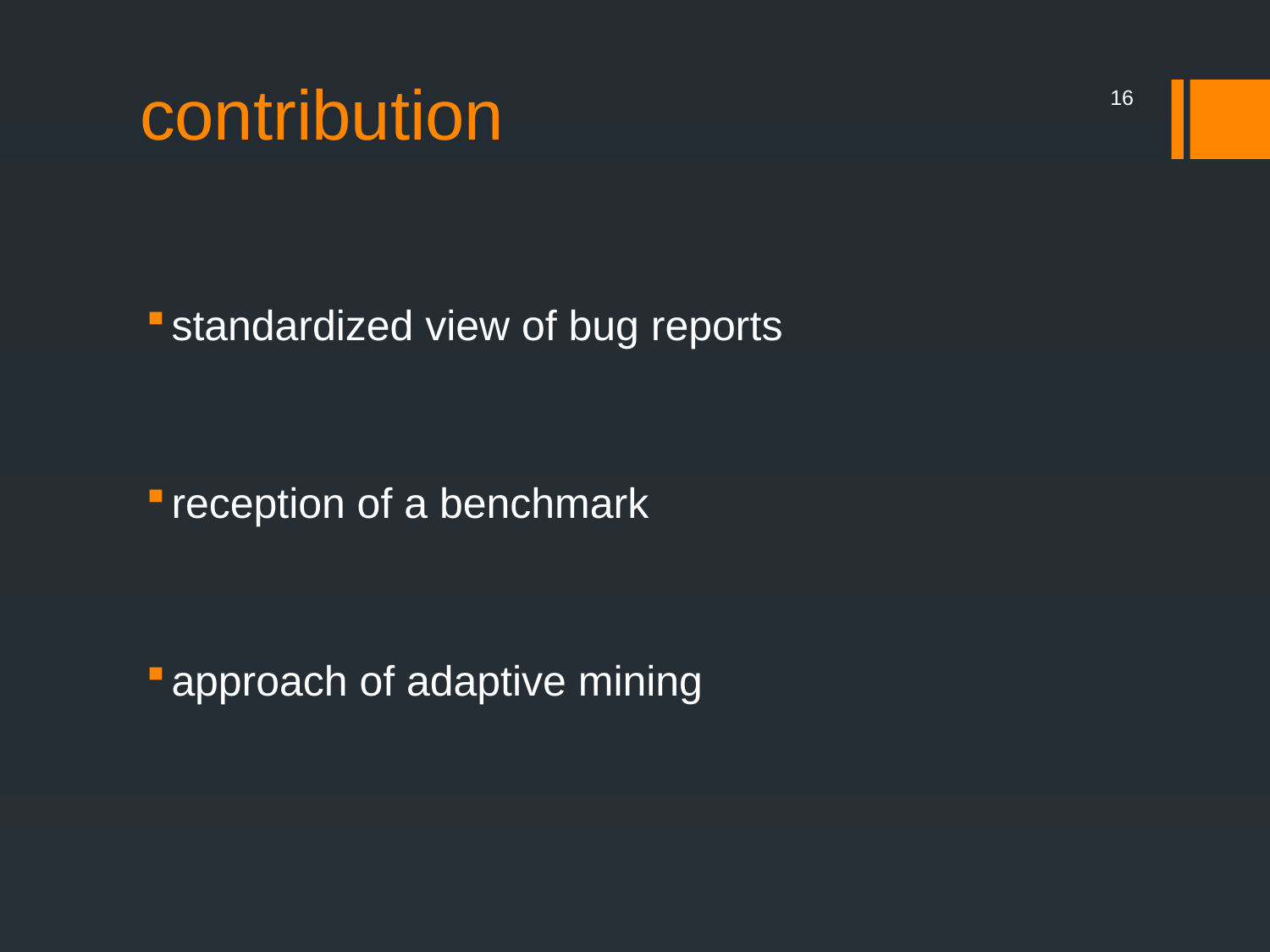

# contribution
16
standardized view of bug reports

reception of a benchmark

approach of adaptive mining